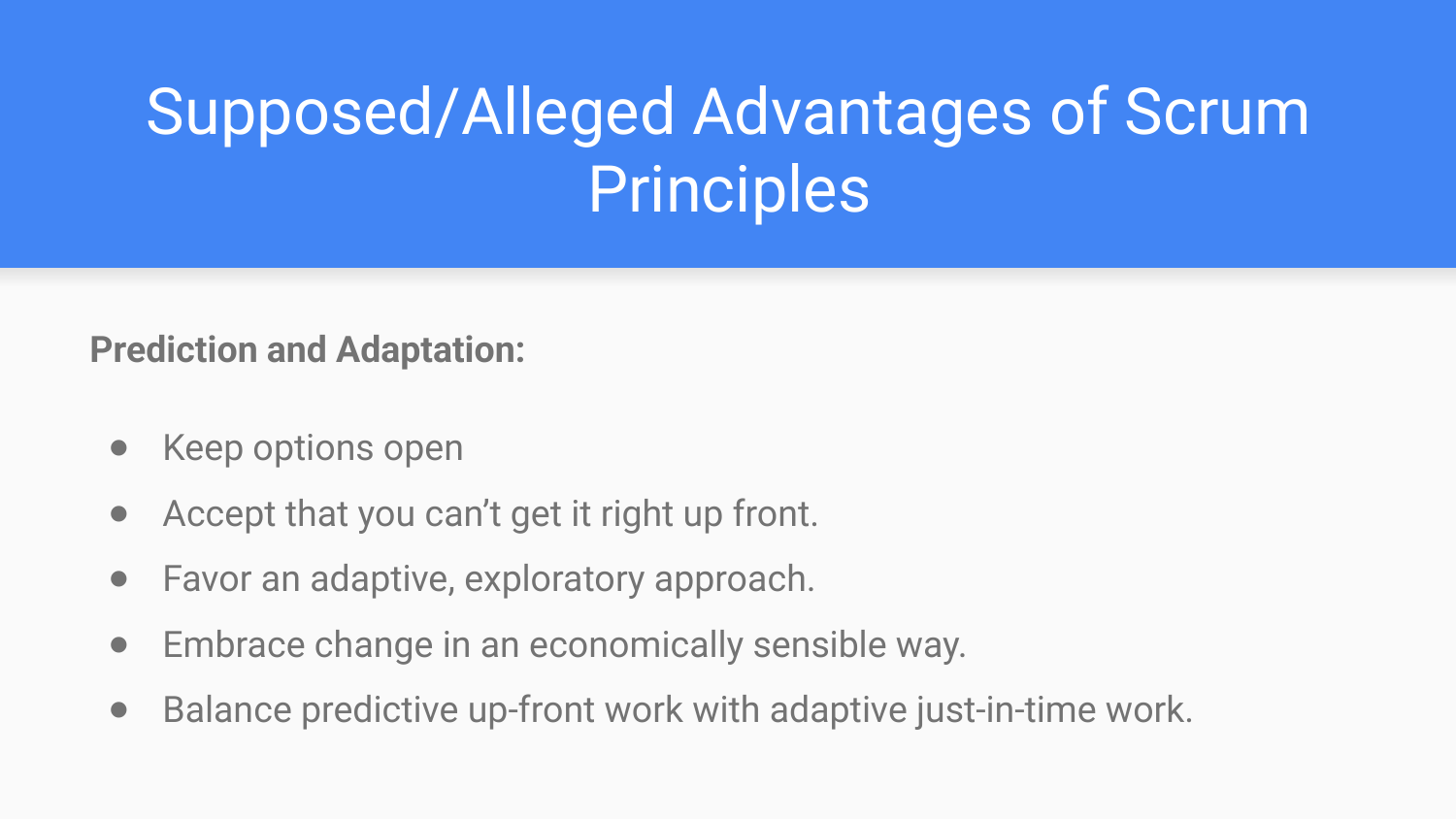

# Supposed/Alleged Advantages of Scrum Principles
Prediction and Adaptation:
Keep options open
Accept that you can’t get it right up front.
Favor an adaptive, exploratory approach.
Embrace change in an economically sensible way.
Balance predictive up-front work with adaptive just-in-time work.